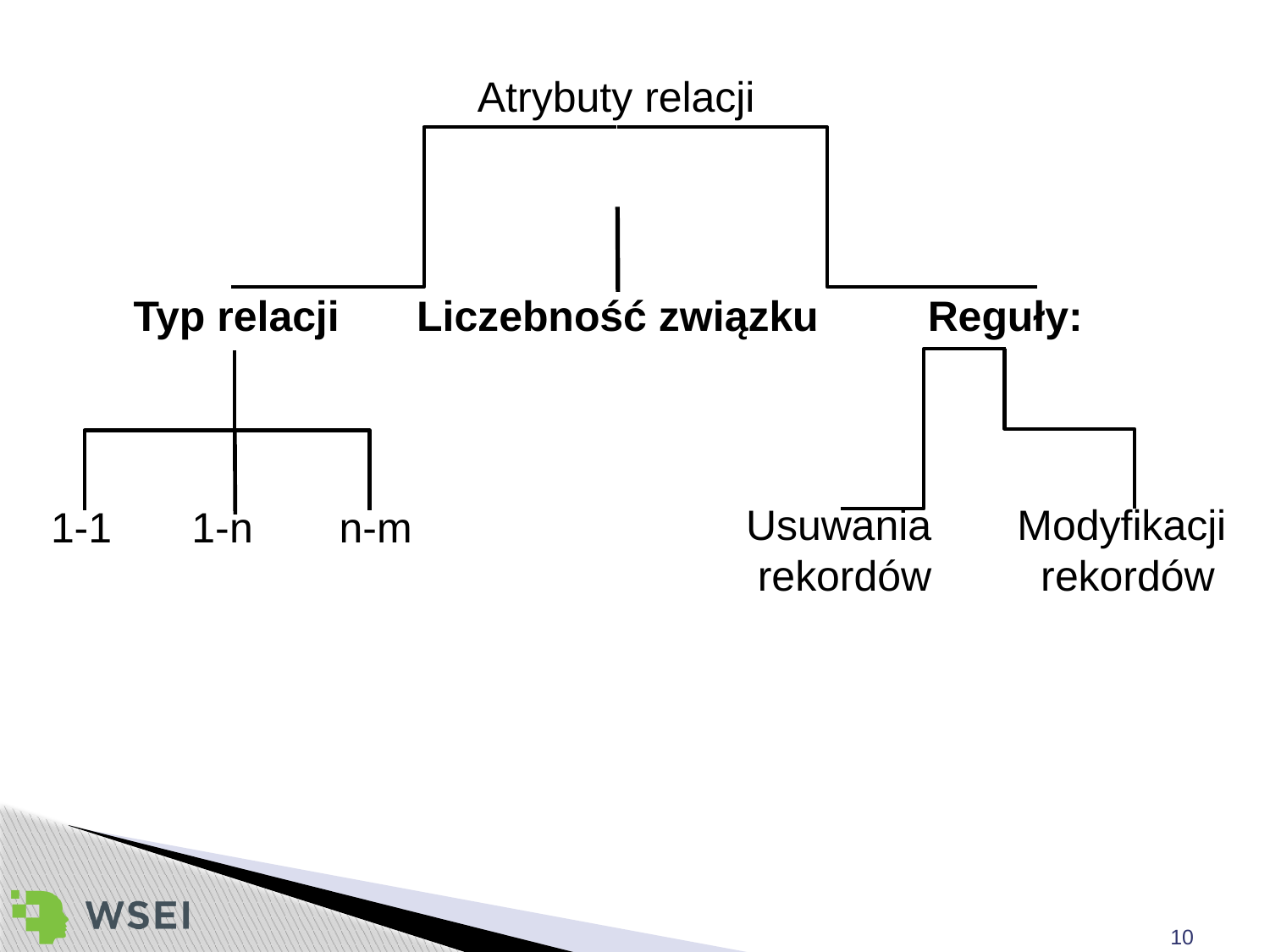

Atrybuty relacji
Typ relacji
Liczebność związku
Reguły:
Usuwania
rekordów
Modyfikacji
rekordów
1-1
1-n
n-m
10